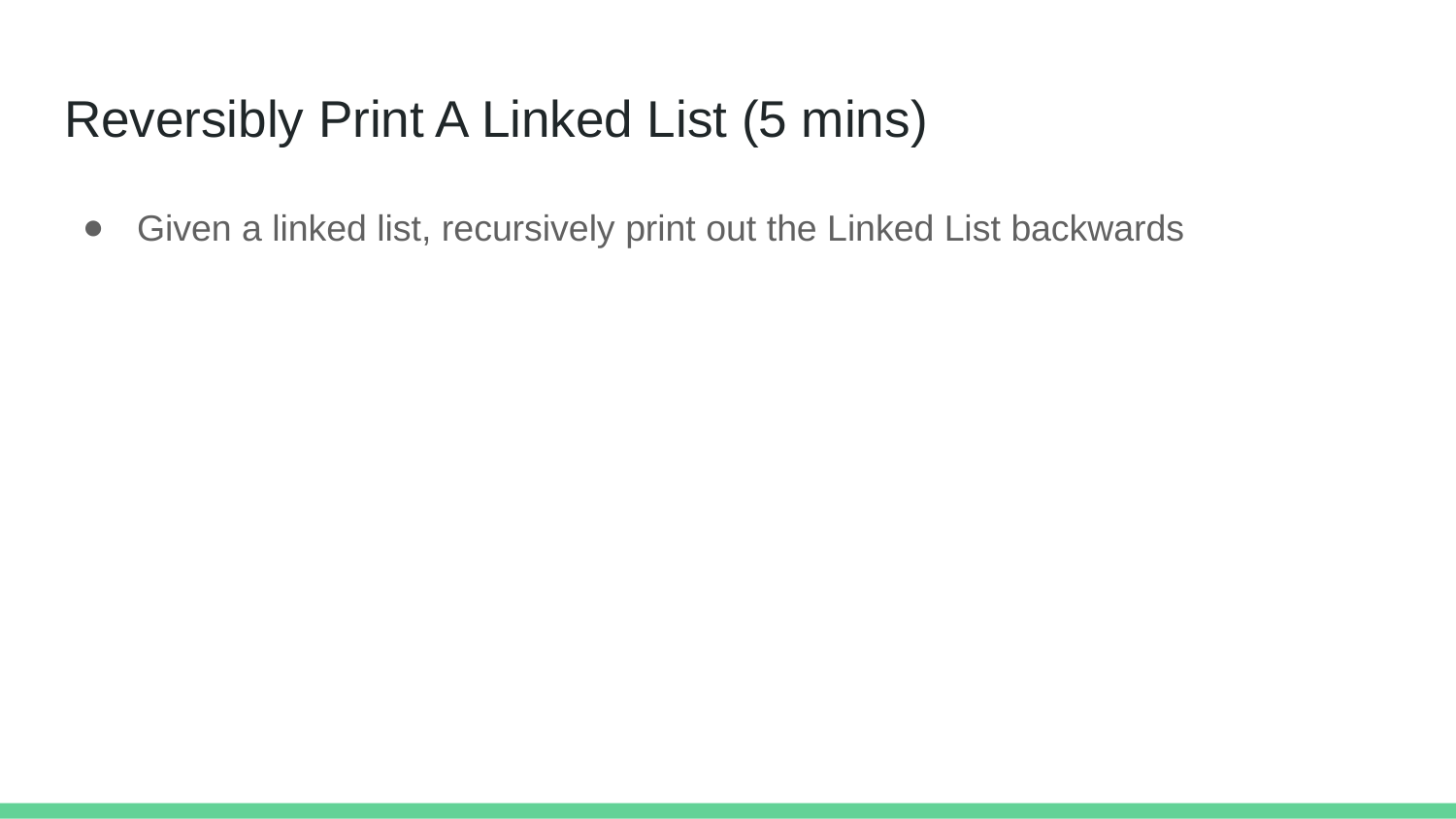

# Reversibly Print A Linked List (5 mins)
Given a linked list, recursively print out the Linked List backwards